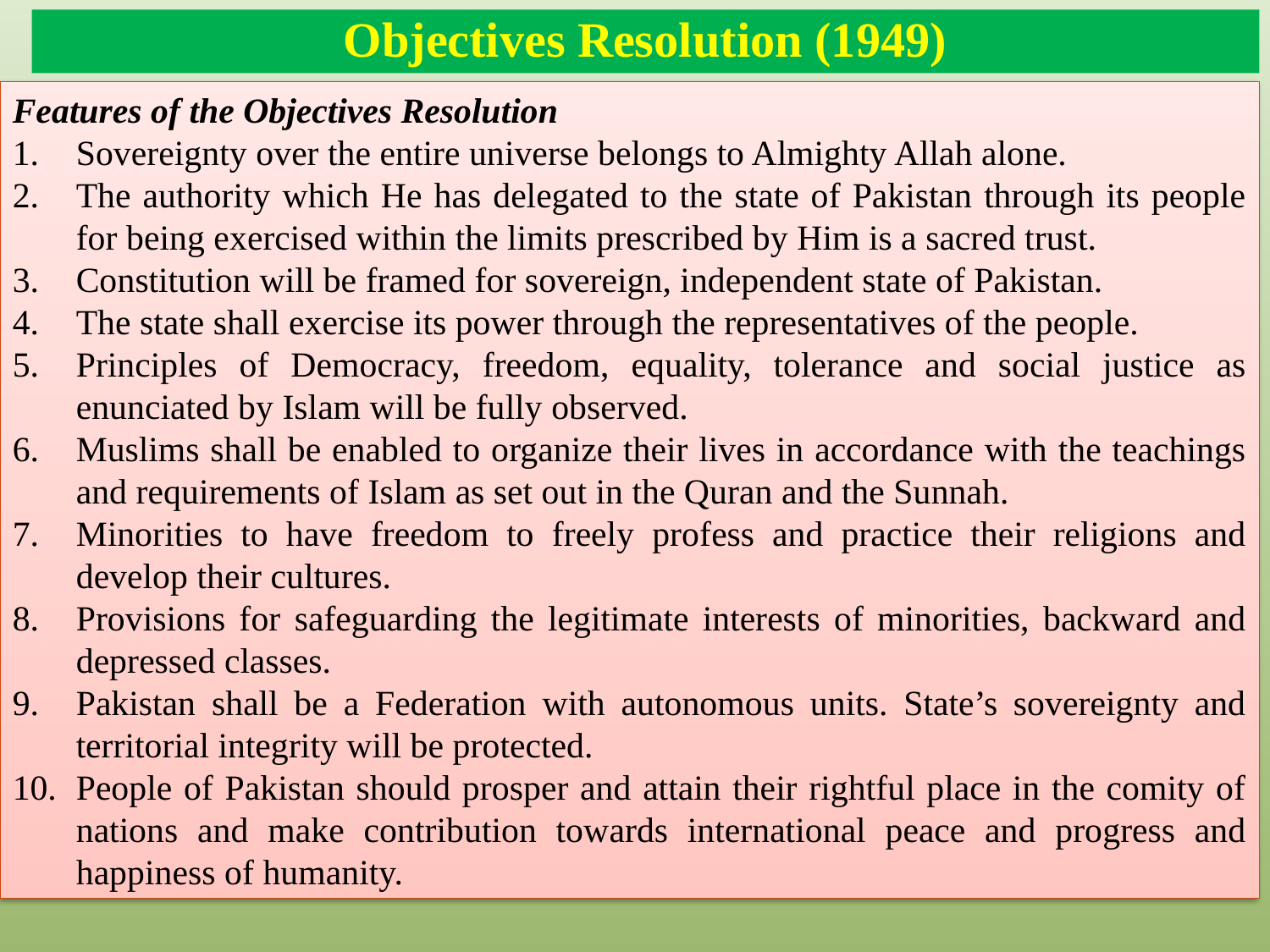

# Objectives Resolution (1949)
Features of the Objectives Resolution
Sovereignty over the entire universe belongs to Almighty Allah alone.
The authority which He has delegated to the state of Pakistan through its people for being exercised within the limits prescribed by Him is a sacred trust.
Constitution will be framed for sovereign, independent state of Pakistan.
The state shall exercise its power through the representatives of the people.
Principles of Democracy, freedom, equality, tolerance and social justice as enunciated by Islam will be fully observed.
Muslims shall be enabled to organize their lives in accordance with the teachings and requirements of Islam as set out in the Quran and the Sunnah.
Minorities to have freedom to freely profess and practice their religions and develop their cultures.
Provisions for safeguarding the legitimate interests of minorities, backward and depressed classes.
Pakistan shall be a Federation with autonomous units. State’s sovereignty and territorial integrity will be protected.
People of Pakistan should prosper and attain their rightful place in the comity of nations and make contribution towards international peace and progress and happiness of humanity.